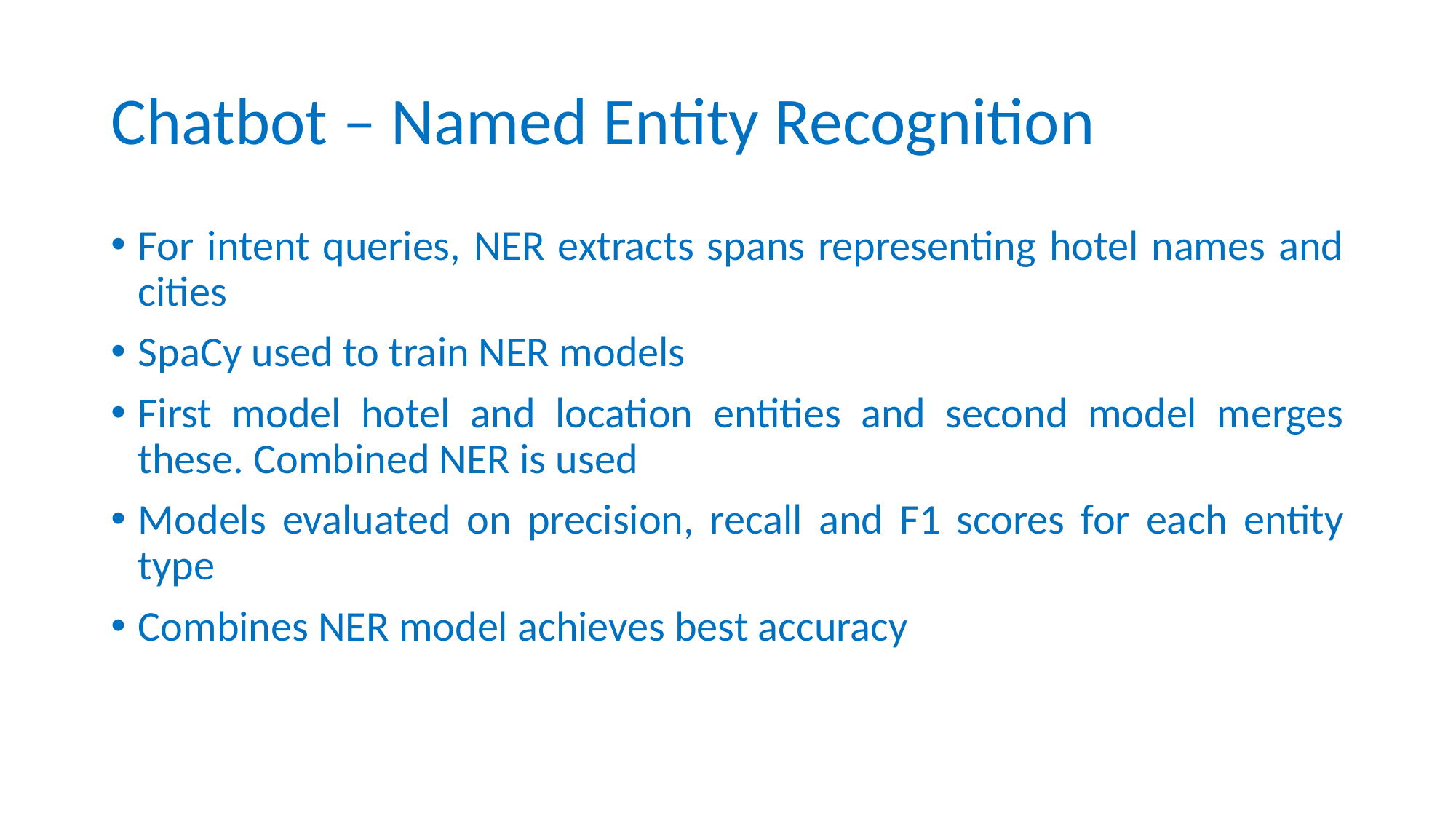

# Chatbot – Named Entity Recognition
For intent queries, NER extracts spans representing hotel names and cities
SpaCy used to train NER models
First model hotel and location entities and second model merges these. Combined NER is used
Models evaluated on precision, recall and F1 scores for each entity type
Combines NER model achieves best accuracy